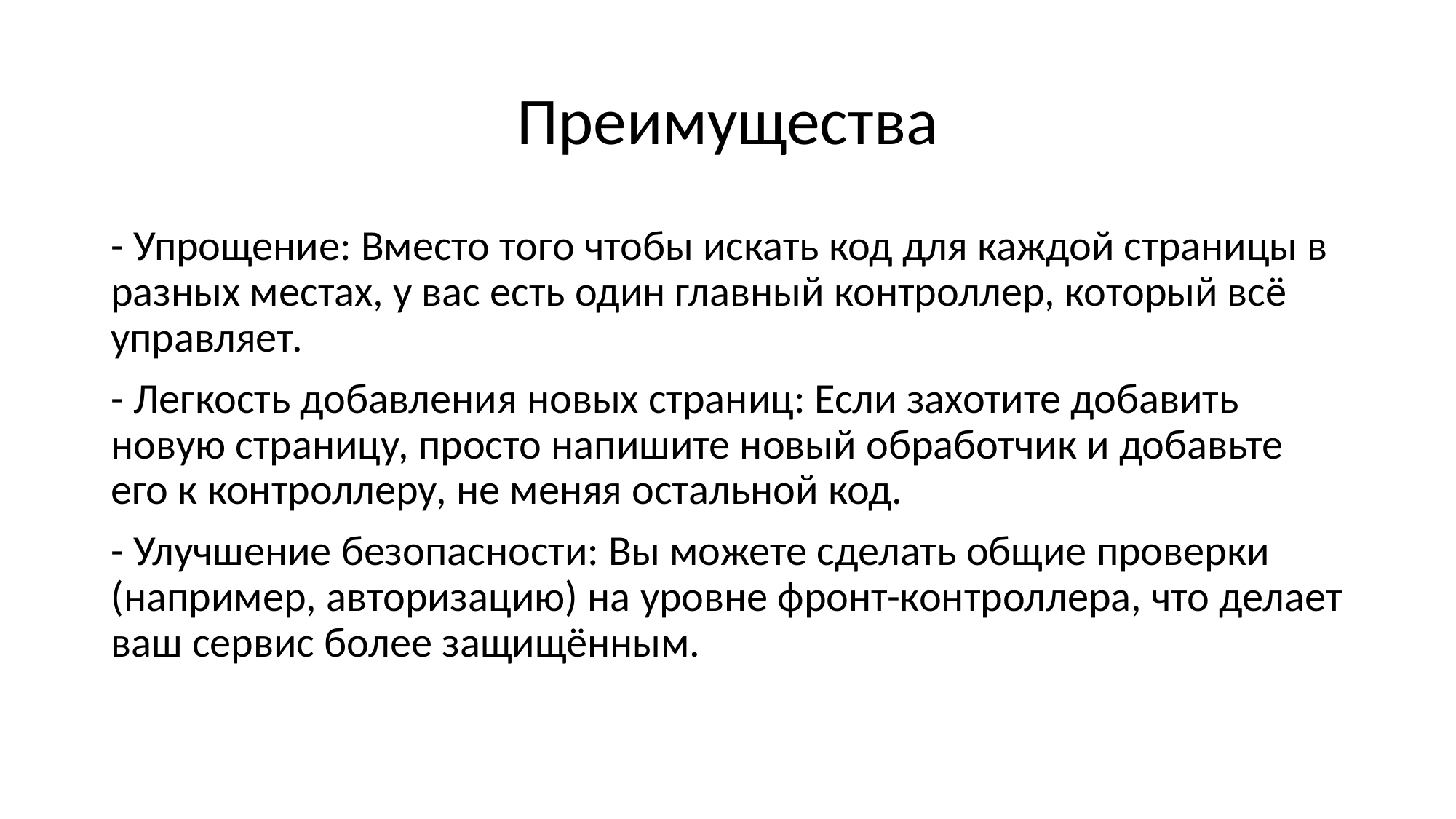

# Преимущества
- Упрощение: Вместо того чтобы искать код для каждой страницы в разных местах, у вас есть один главный контроллер, который всё управляет.
- Легкость добавления новых страниц: Если захотите добавить новую страницу, просто напишите новый обработчик и добавьте его к контроллеру, не меняя остальной код.
- Улучшение безопасности: Вы можете сделать общие проверки (например, авторизацию) на уровне фронт-контроллера, что делает ваш сервис более защищённым.